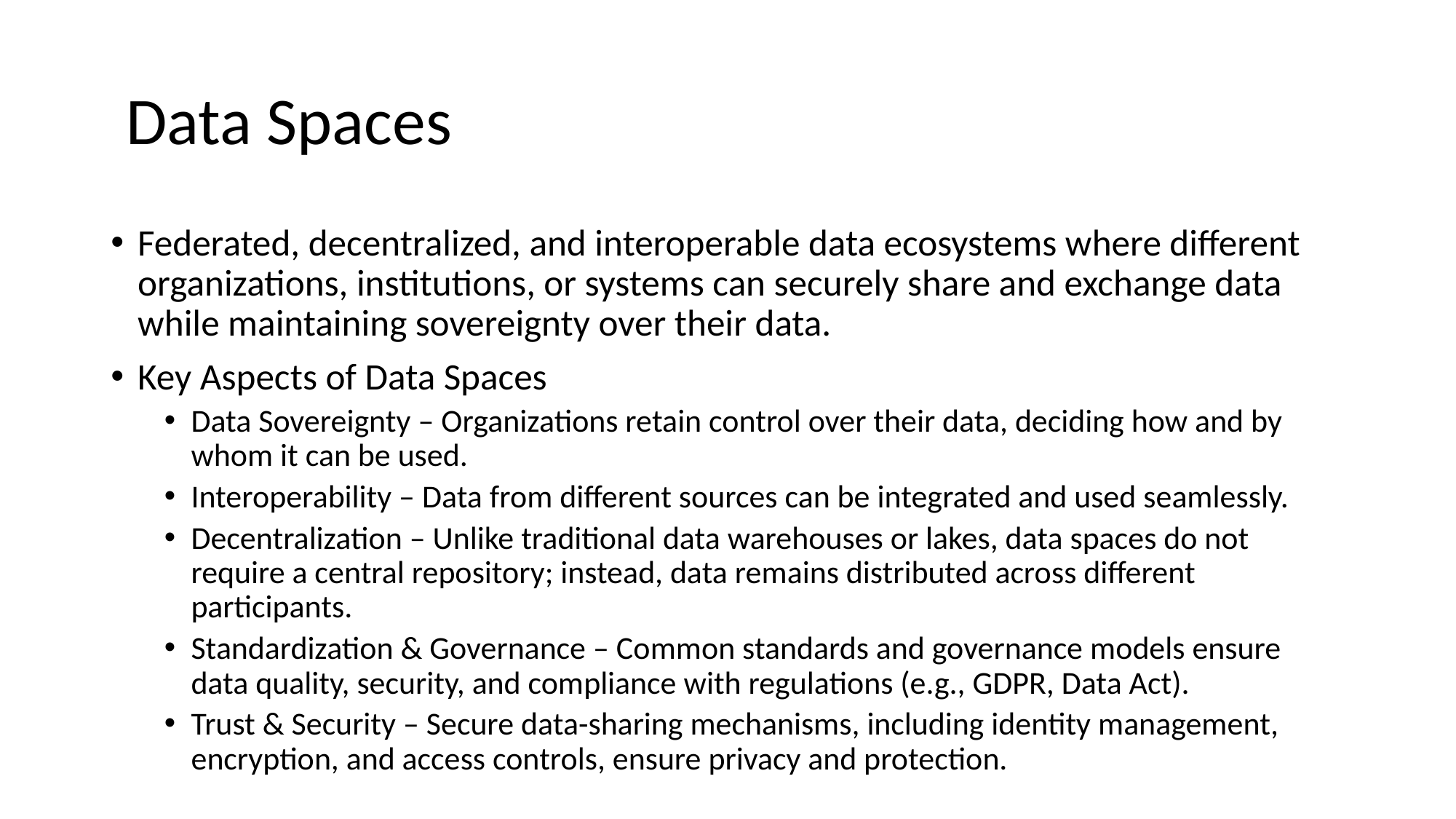

# Data Spaces
Federated, decentralized, and interoperable data ecosystems where different organizations, institutions, or systems can securely share and exchange data while maintaining sovereignty over their data.
Key Aspects of Data Spaces
Data Sovereignty – Organizations retain control over their data, deciding how and by whom it can be used.
Interoperability – Data from different sources can be integrated and used seamlessly.
Decentralization – Unlike traditional data warehouses or lakes, data spaces do not require a central repository; instead, data remains distributed across different participants.
Standardization & Governance – Common standards and governance models ensure data quality, security, and compliance with regulations (e.g., GDPR, Data Act).
Trust & Security – Secure data-sharing mechanisms, including identity management, encryption, and access controls, ensure privacy and protection.